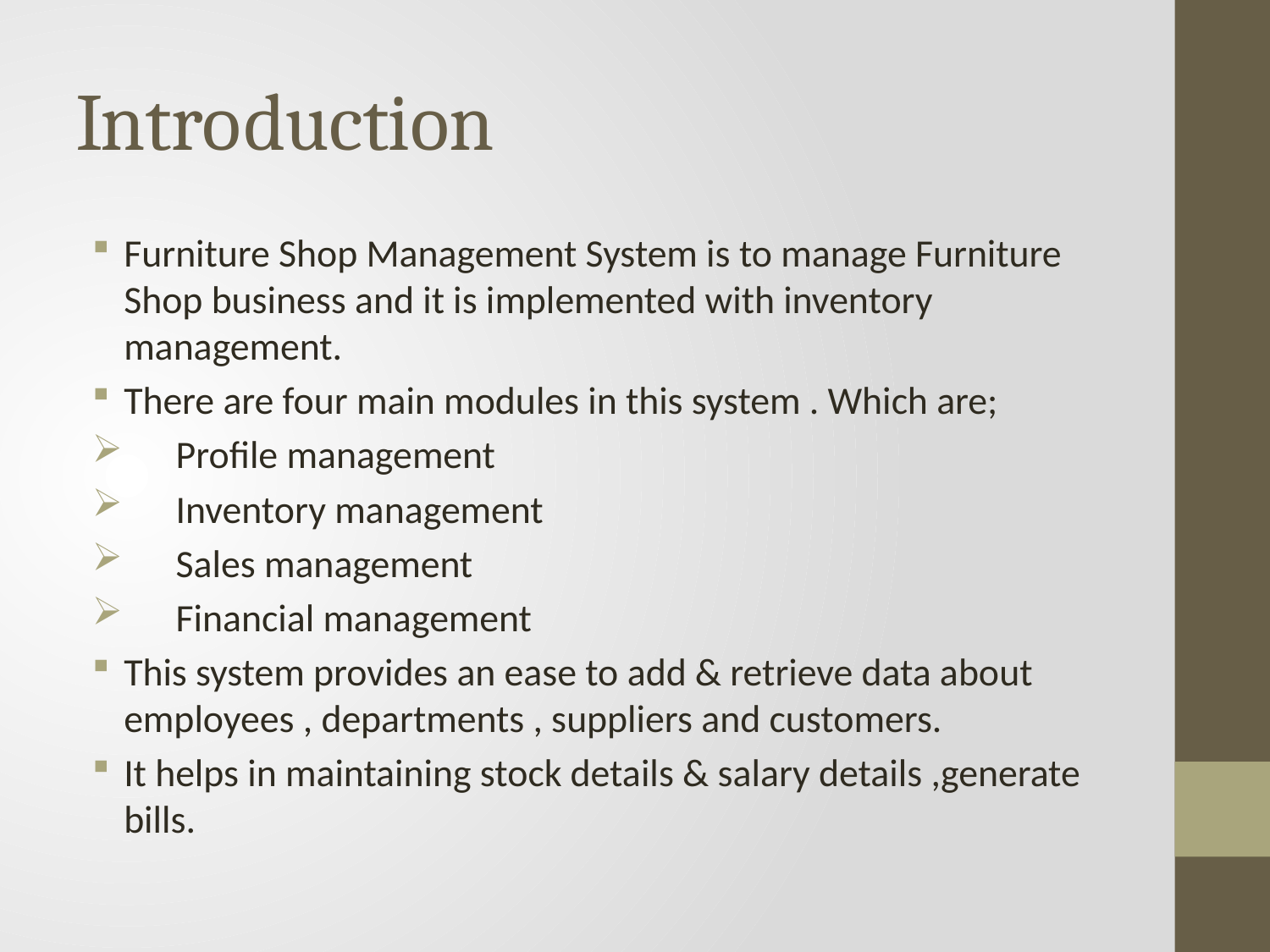

# Introduction
Furniture Shop Management System is to manage Furniture Shop business and it is implemented with inventory management.
There are four main modules in this system . Which are;
      Profile management
      Inventory management
      Sales management
      Financial management
This system provides an ease to add & retrieve data about employees , departments , suppliers and customers.
It helps in maintaining stock details & salary details ,generate bills.